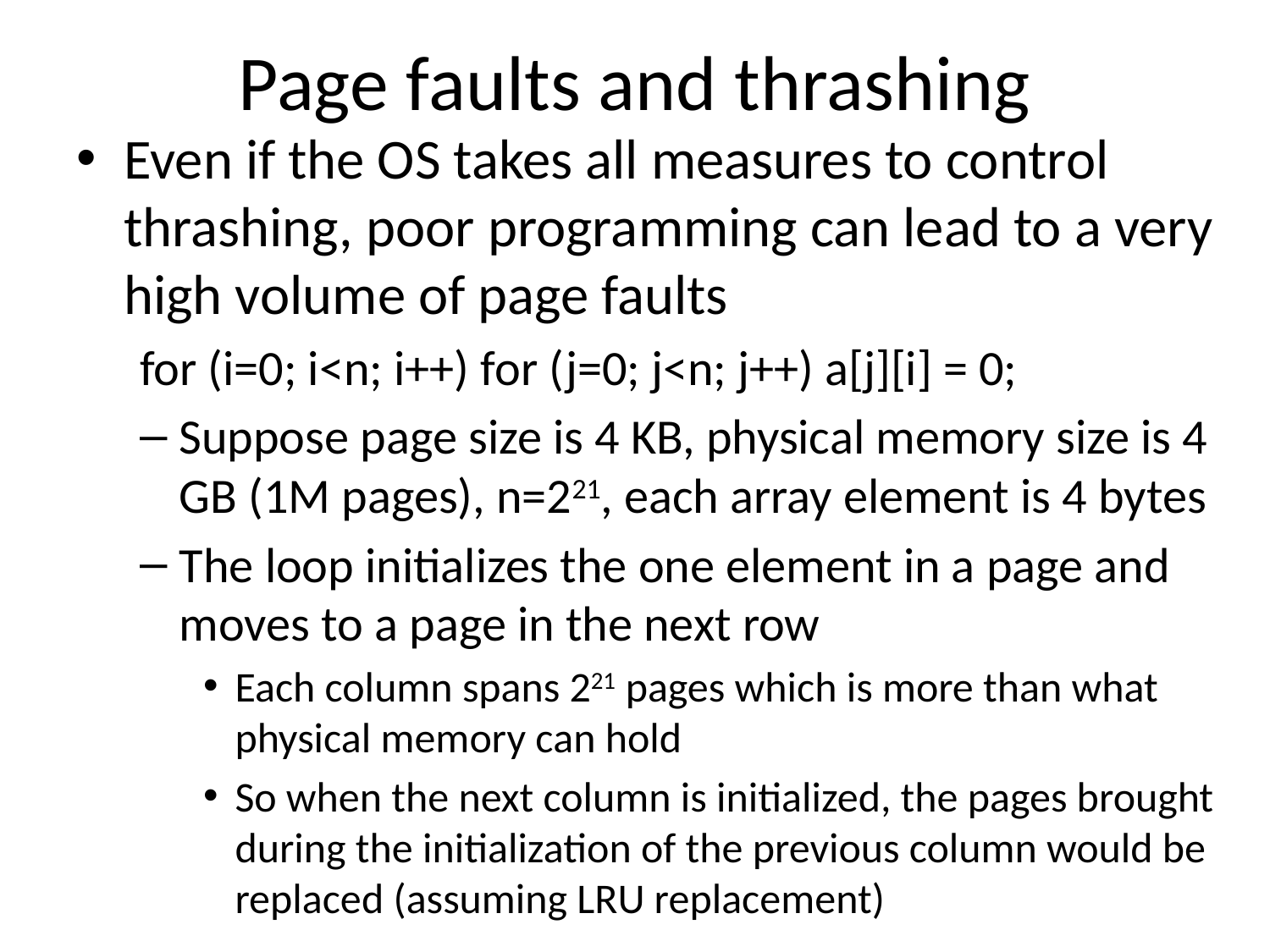

# Page faults and thrashing
Even if the OS takes all measures to control thrashing, poor programming can lead to a very high volume of page faults
for (i=0; i<n; i++) for (j=0; j<n; j++) a[j][i] = 0;
Suppose page size is 4 KB, physical memory size is 4 GB (1M pages), n=221, each array element is 4 bytes
The loop initializes the one element in a page and moves to a page in the next row
Each column spans 221 pages which is more than what physical memory can hold
So when the next column is initialized, the pages brought during the initialization of the previous column would be replaced (assuming LRU replacement)